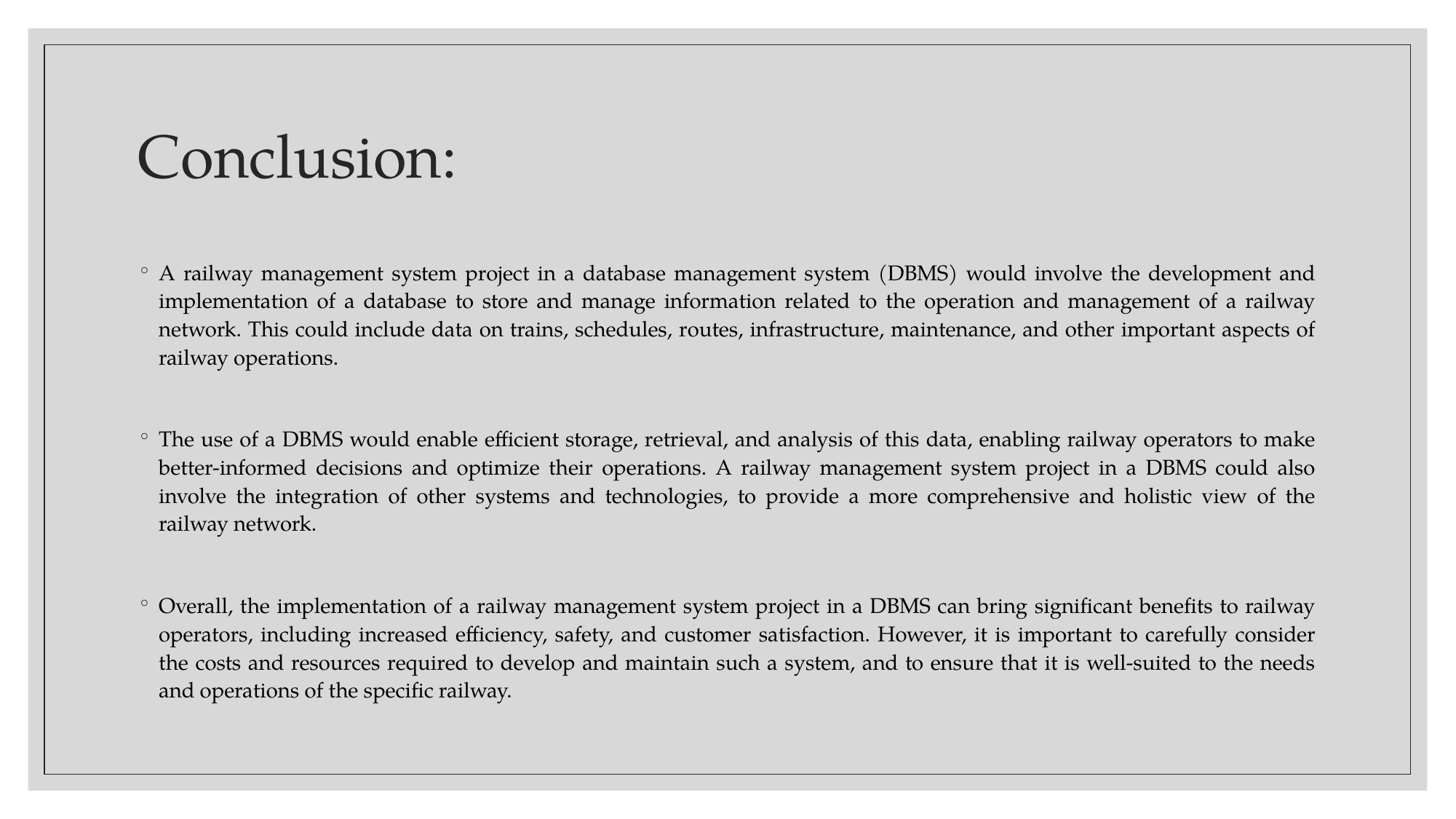

# Conclusion:
A railway management system project in a database management system (DBMS) would involve the development and implementation of a database to store and manage information related to the operation and management of a railway network. This could include data on trains, schedules, routes, infrastructure, maintenance, and other important aspects of railway operations.

The use of a DBMS would enable efficient storage, retrieval, and analysis of this data, enabling railway operators to make better-informed decisions and optimize their operations. A railway management system project in a DBMS could also involve the integration of other systems and technologies, to provide a more comprehensive and holistic view of the railway network.

Overall, the implementation of a railway management system project in a DBMS can bring significant benefits to railway operators, including increased efficiency, safety, and customer satisfaction. However, it is important to carefully consider the costs and resources required to develop and maintain such a system, and to ensure that it is well-suited to the needs and operations of the specific railway.